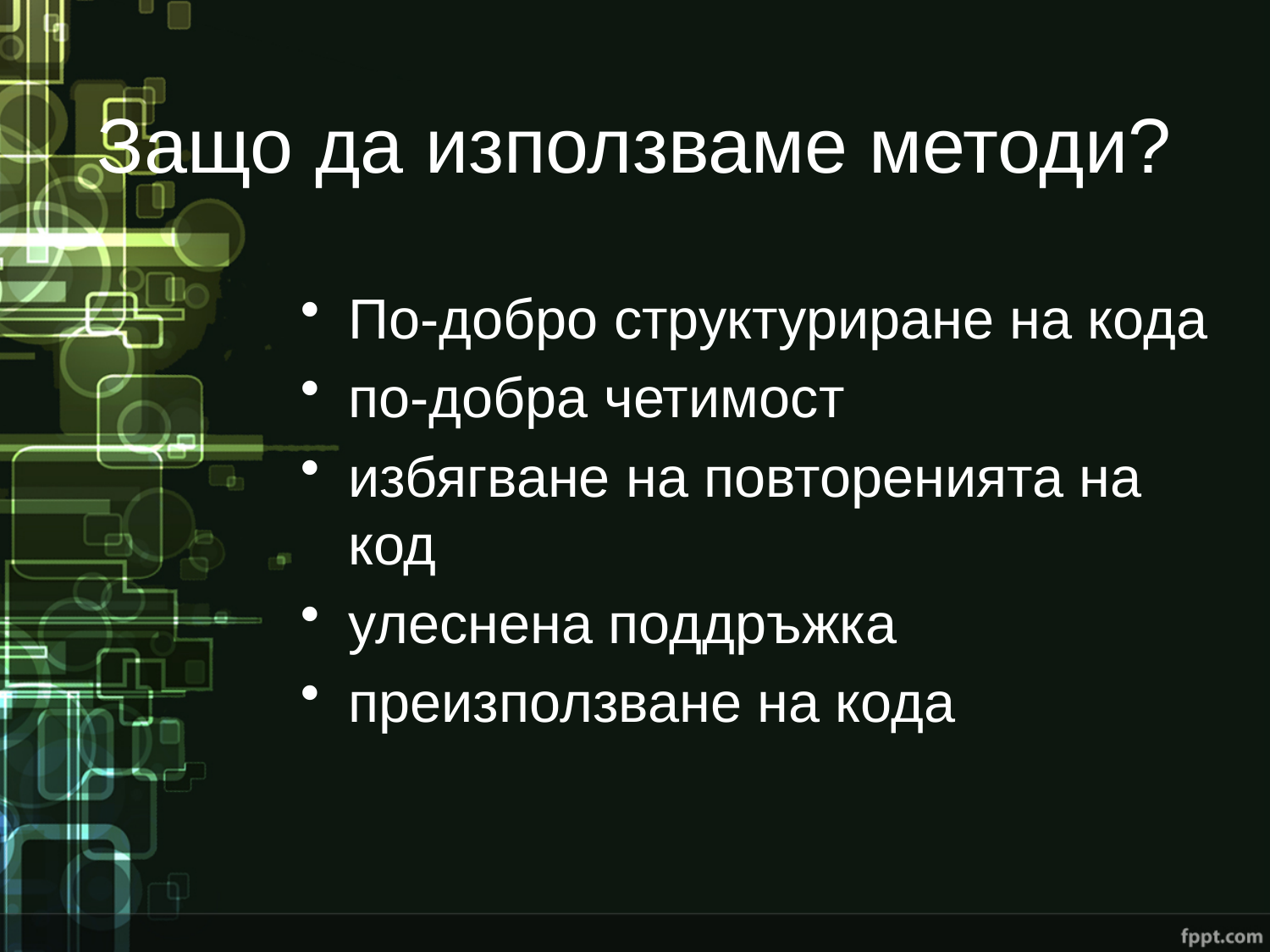

# Защо да използваме методи?
По-добро структуриране на кода
по-добра четимост
избягване на повторенията на код
улеснена поддръжка
преизползване на кода